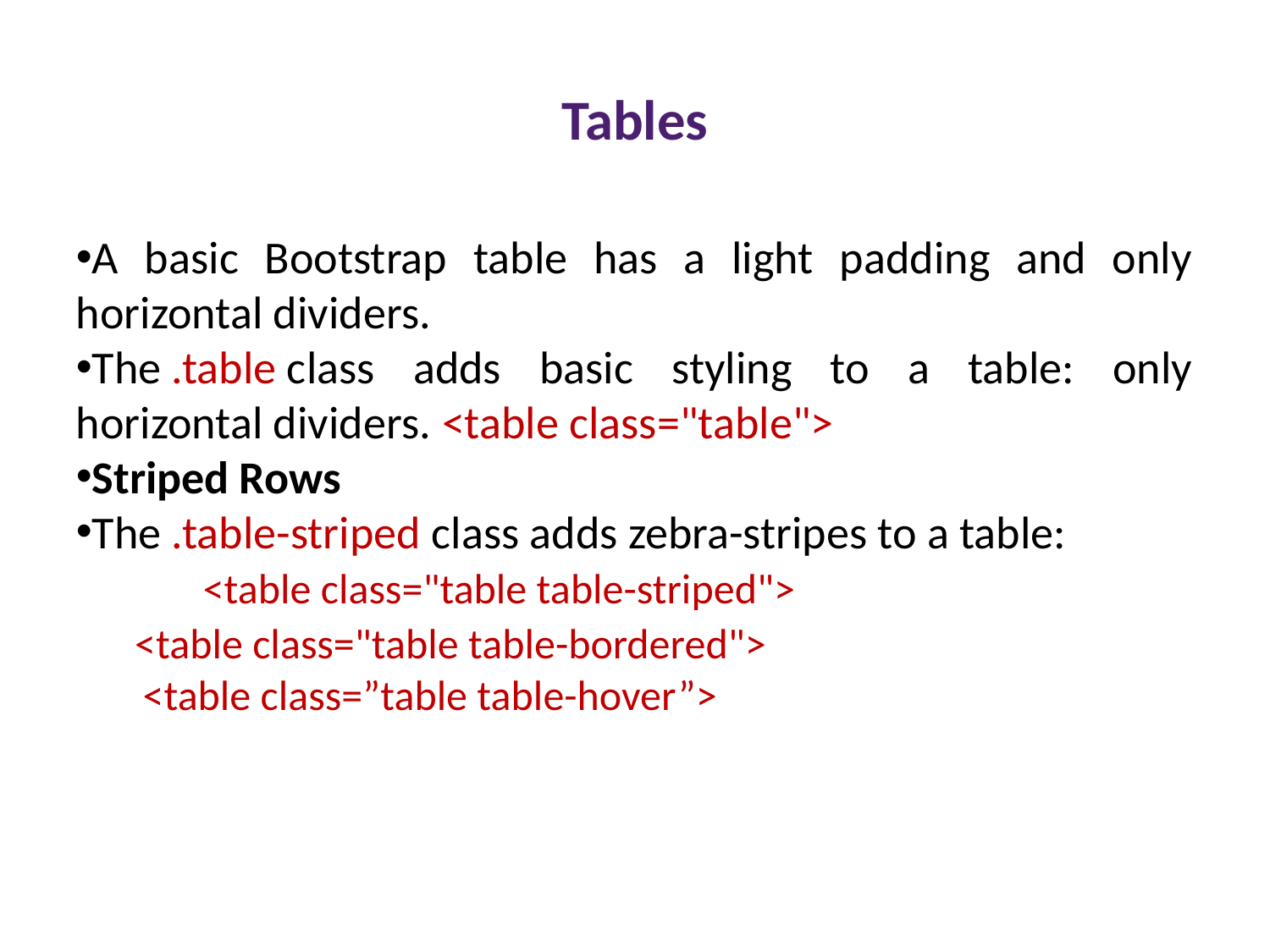

Tables
A basic Bootstrap table has a light padding and only horizontal dividers.
The .table class adds basic styling to a table: only horizontal dividers. <table class="table">
Striped Rows
The .table-striped class adds zebra-stripes to a table:
	<table class="table table-striped">
      <table class="table table-bordered">
       <table class=”table table-hover”>